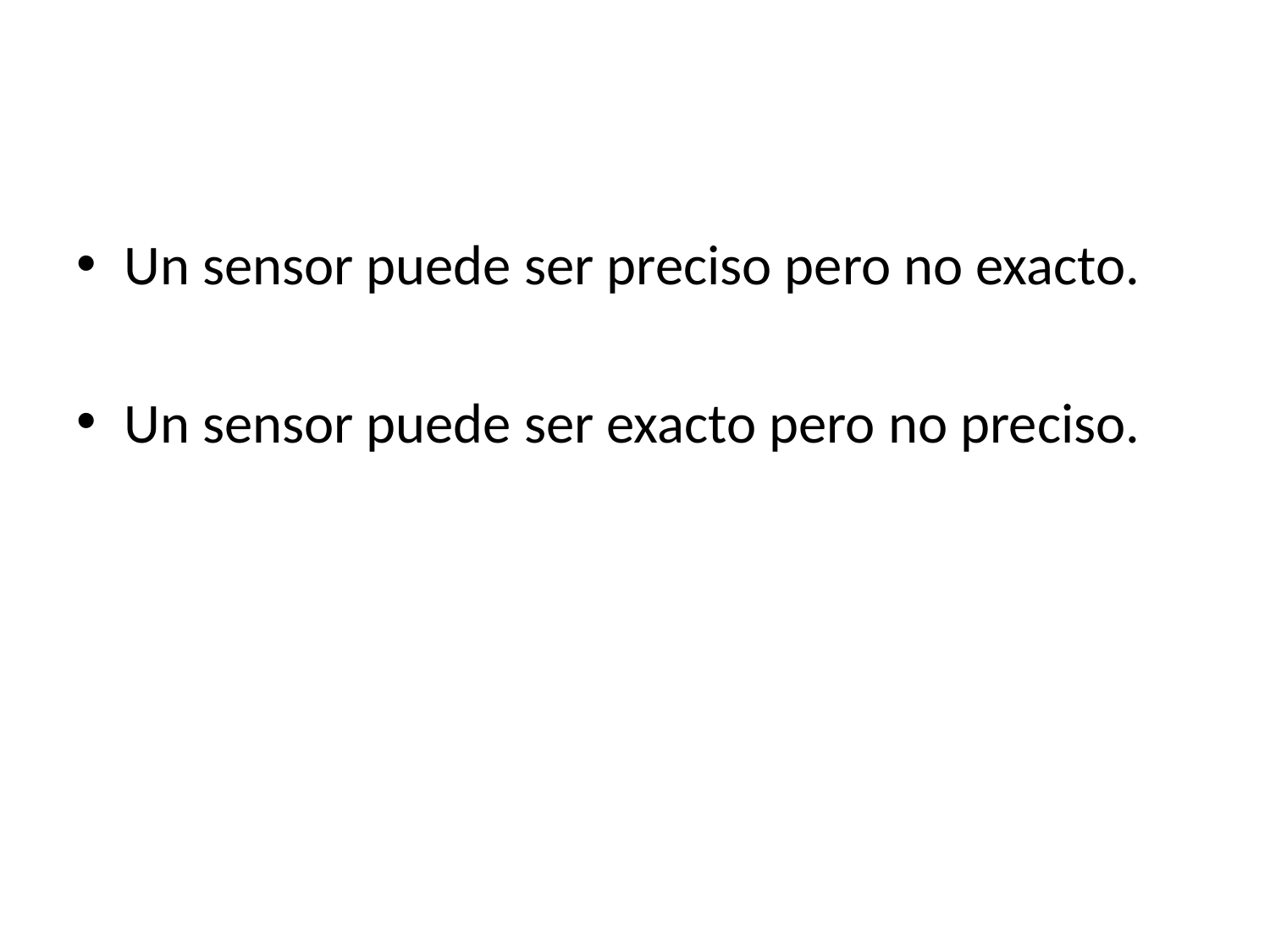

#
Un sensor puede ser preciso pero no exacto.

Un sensor puede ser exacto pero no preciso.